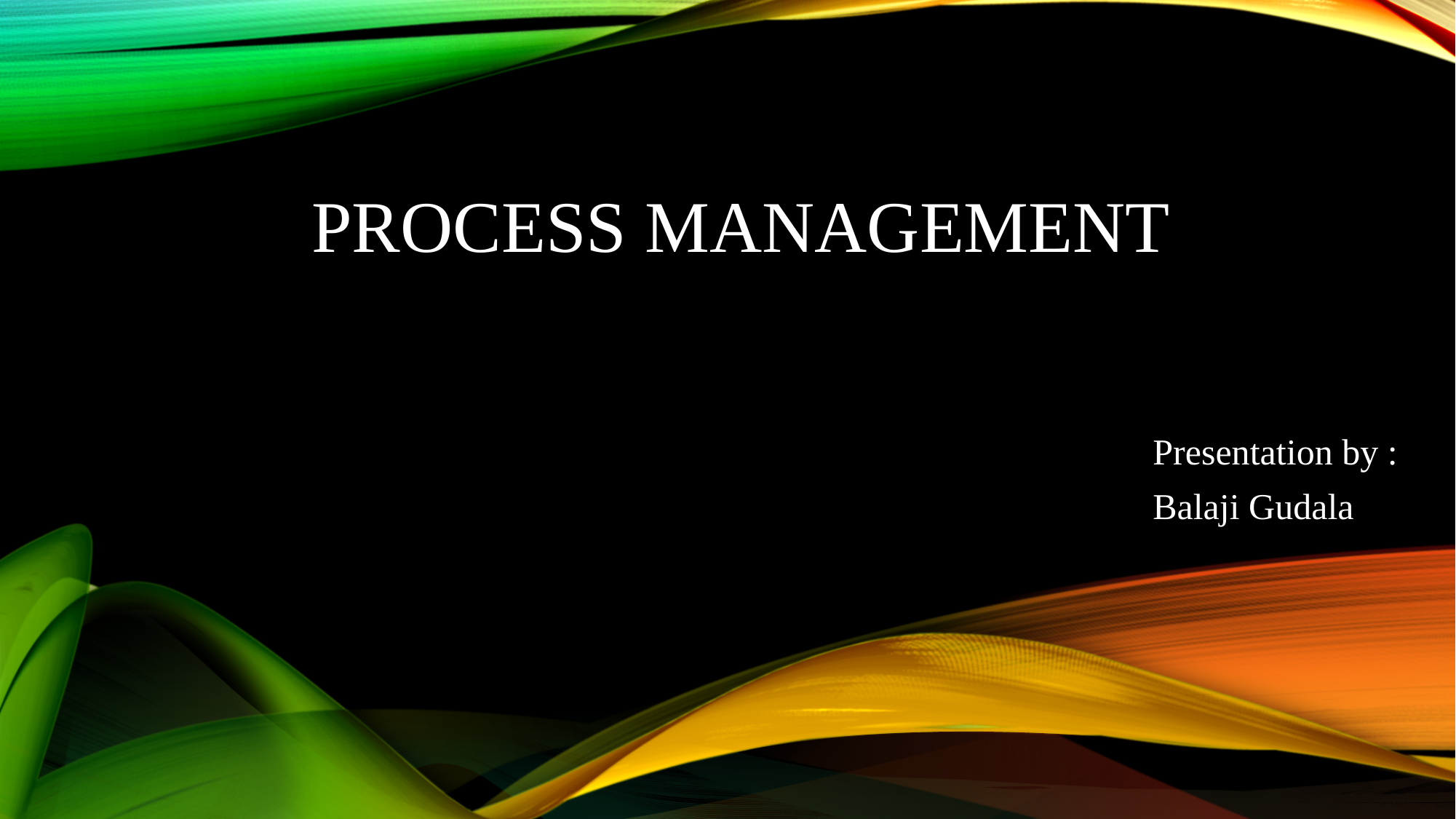

# Process Management
Presentation by :
Balaji Gudala